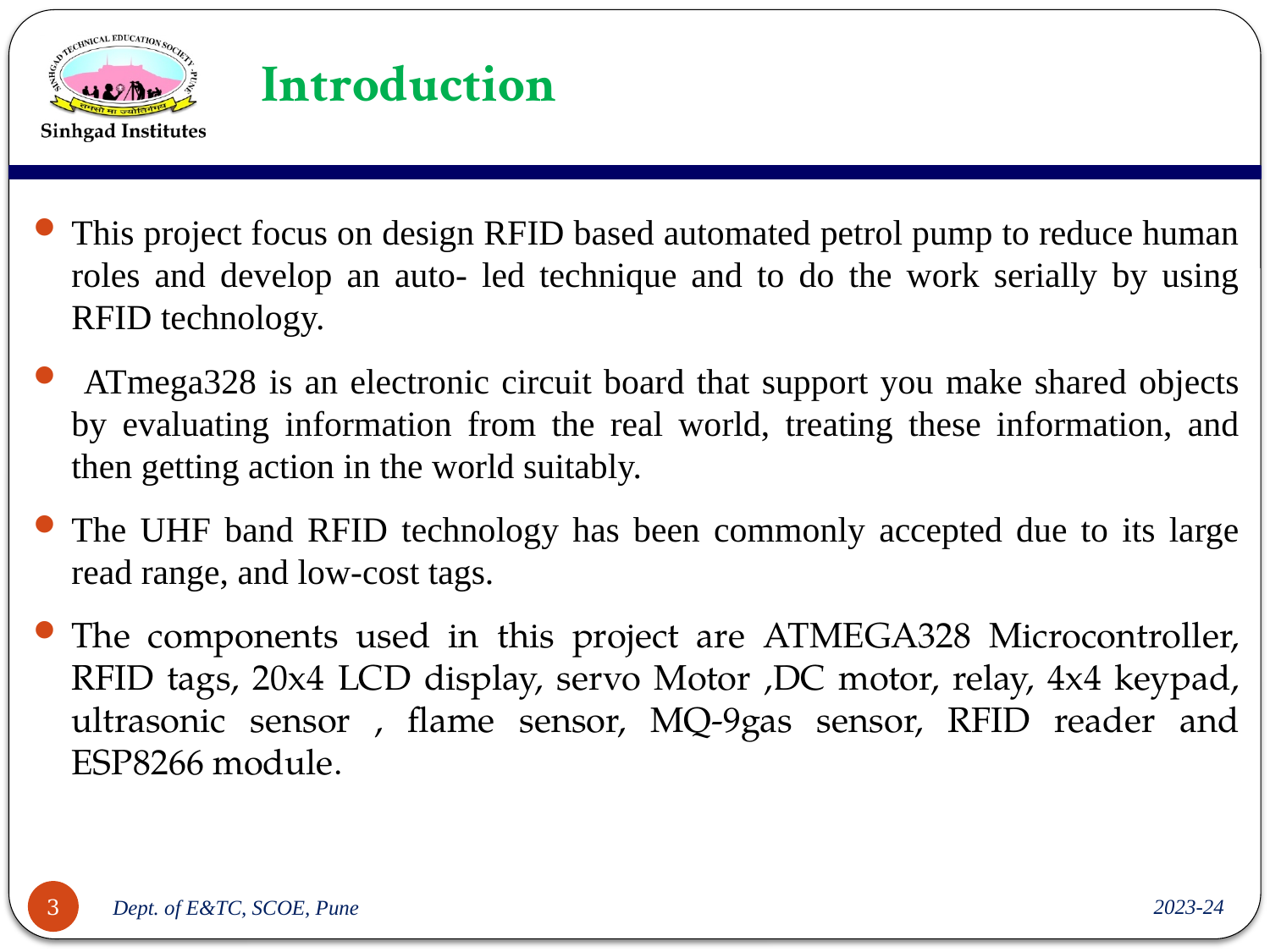

# Introduction
This project focus on design RFID based automated petrol pump to reduce human roles and develop an auto- led technique and to do the work serially by using RFID technology.
 ATmega328 is an electronic circuit board that support you make shared objects by evaluating information from the real world, treating these information, and then getting action in the world suitably.
The UHF band RFID technology has been commonly accepted due to its large read range, and low-cost tags.
The components used in this project are ATMEGA328 Microcontroller, RFID tags, 20x4 LCD display, servo Motor ,DC motor, relay, 4x4 keypad, ultrasonic sensor , flame sensor, MQ-9gas sensor, RFID reader and ESP8266 module.

2023-24
3
Dept. of E&TC, SCOE, Pune